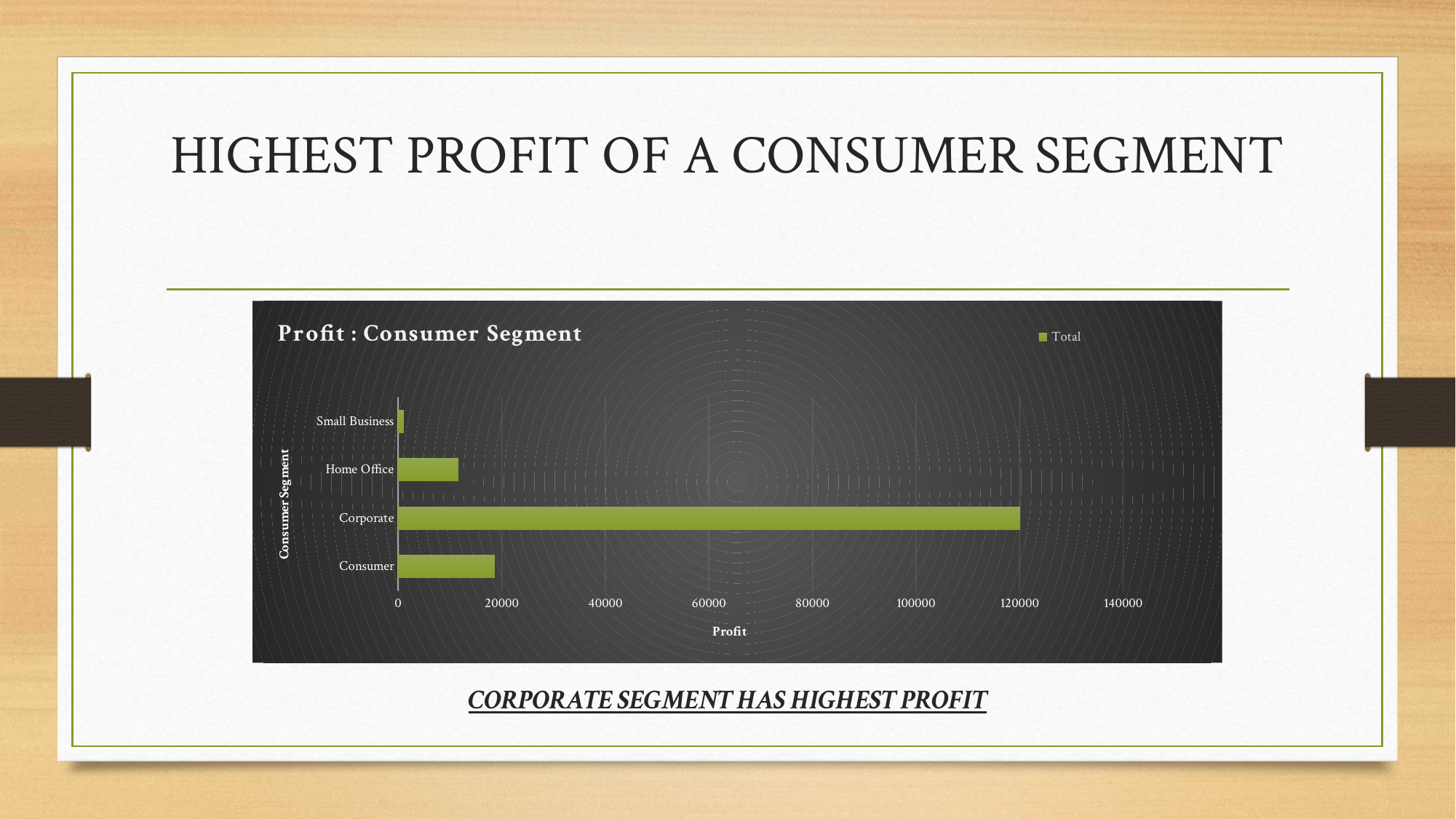

# HIGHEST PROFIT OF A CONSUMER SEGMENT

### Chart: Profit : Consumer Segment

| Category | Total |
|---|---|
| Consumer | 18641.469999999983 |
| Corporate | 120106.43999999999 |
| Home Office | 11619.339999999998 |
| Small Business | 1092.5900000000001 |
CORPORATE SEGMENT HAS HIGHEST PROFIT